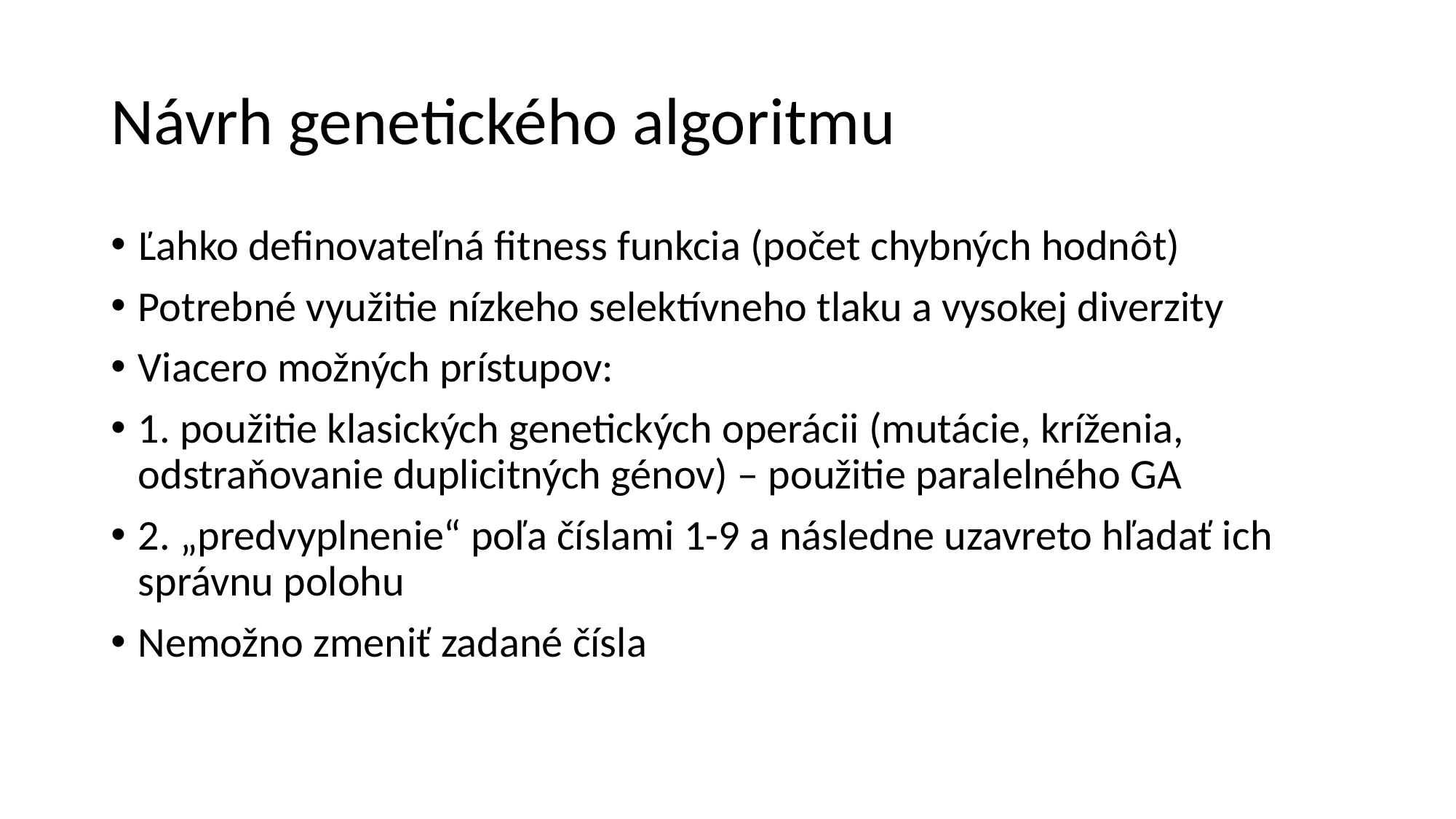

# Návrh genetického algoritmu
Ľahko definovateľná fitness funkcia (počet chybných hodnôt)
Potrebné využitie nízkeho selektívneho tlaku a vysokej diverzity
Viacero možných prístupov:
1. použitie klasických genetických operácii (mutácie, kríženia, odstraňovanie duplicitných génov) – použitie paralelného GA
2. „predvyplnenie“ poľa číslami 1-9 a následne uzavreto hľadať ich správnu polohu
Nemožno zmeniť zadané čísla